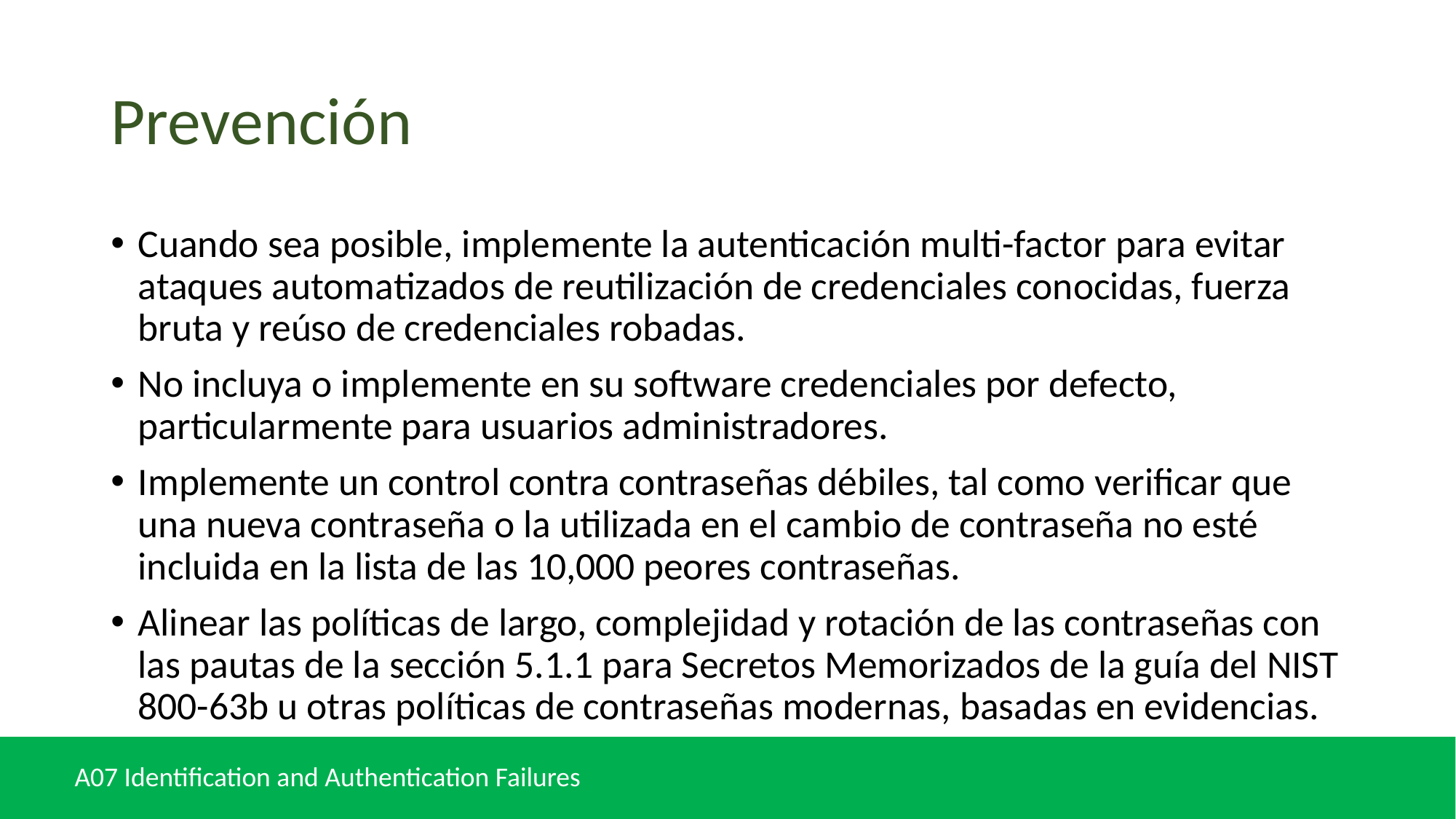

# Prevención
Cuando sea posible, implemente la autenticación multi-factor para evitar ataques automatizados de reutilización de credenciales conocidas, fuerza bruta y reúso de credenciales robadas.
No incluya o implemente en su software credenciales por defecto, particularmente para usuarios administradores.
Implemente un control contra contraseñas débiles, tal como verificar que una nueva contraseña o la utilizada en el cambio de contraseña no esté incluida en la lista de las 10,000 peores contraseñas.
Alinear las políticas de largo, complejidad y rotación de las contraseñas con las pautas de la sección 5.1.1 para Secretos Memorizados de la guía del NIST 800-63b u otras políticas de contraseñas modernas, basadas en evidencias.